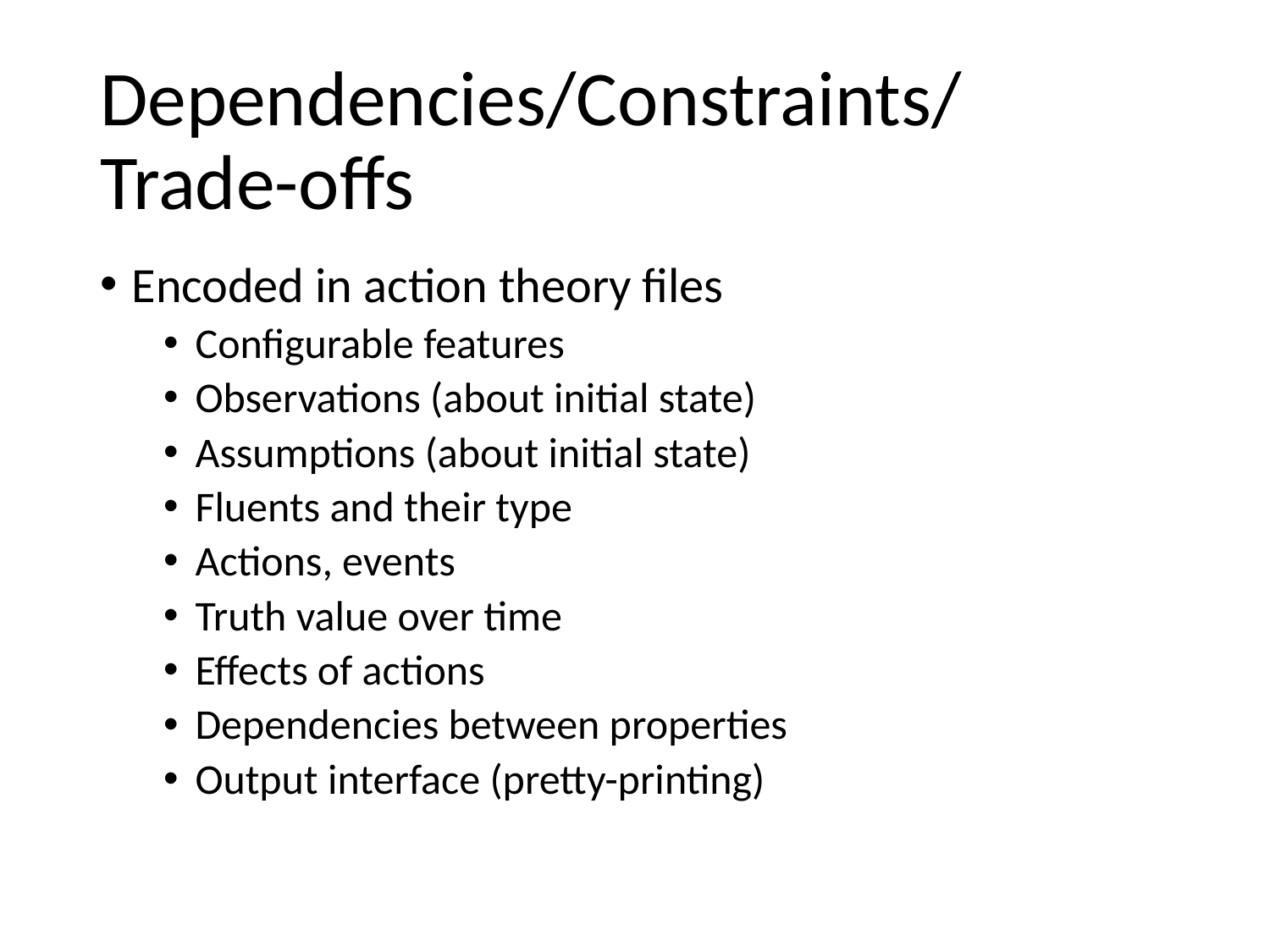

# Dependencies/Constraints/ Trade-offs
Encoded in action theory files
Configurable features
Observations (about initial state)
Assumptions (about initial state)
Fluents and their type
Actions, events
Truth value over time
Effects of actions
Dependencies between properties
Output interface (pretty-printing)